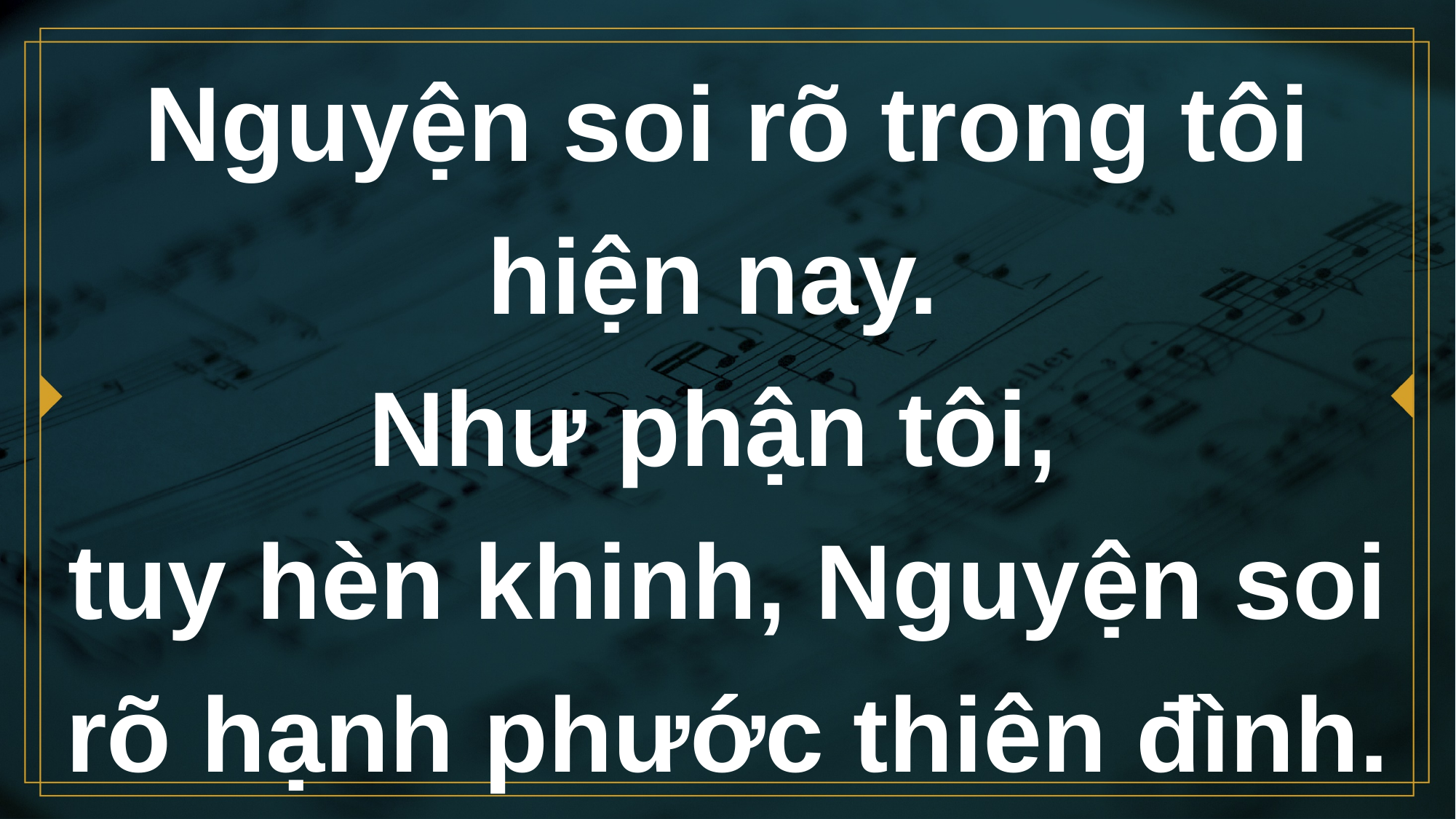

# Nguyện soi rõ trong tôi hiện nay. Như phận tôi, tuy hèn khinh, Nguyện soi rõ hạnh phước thiên đình.